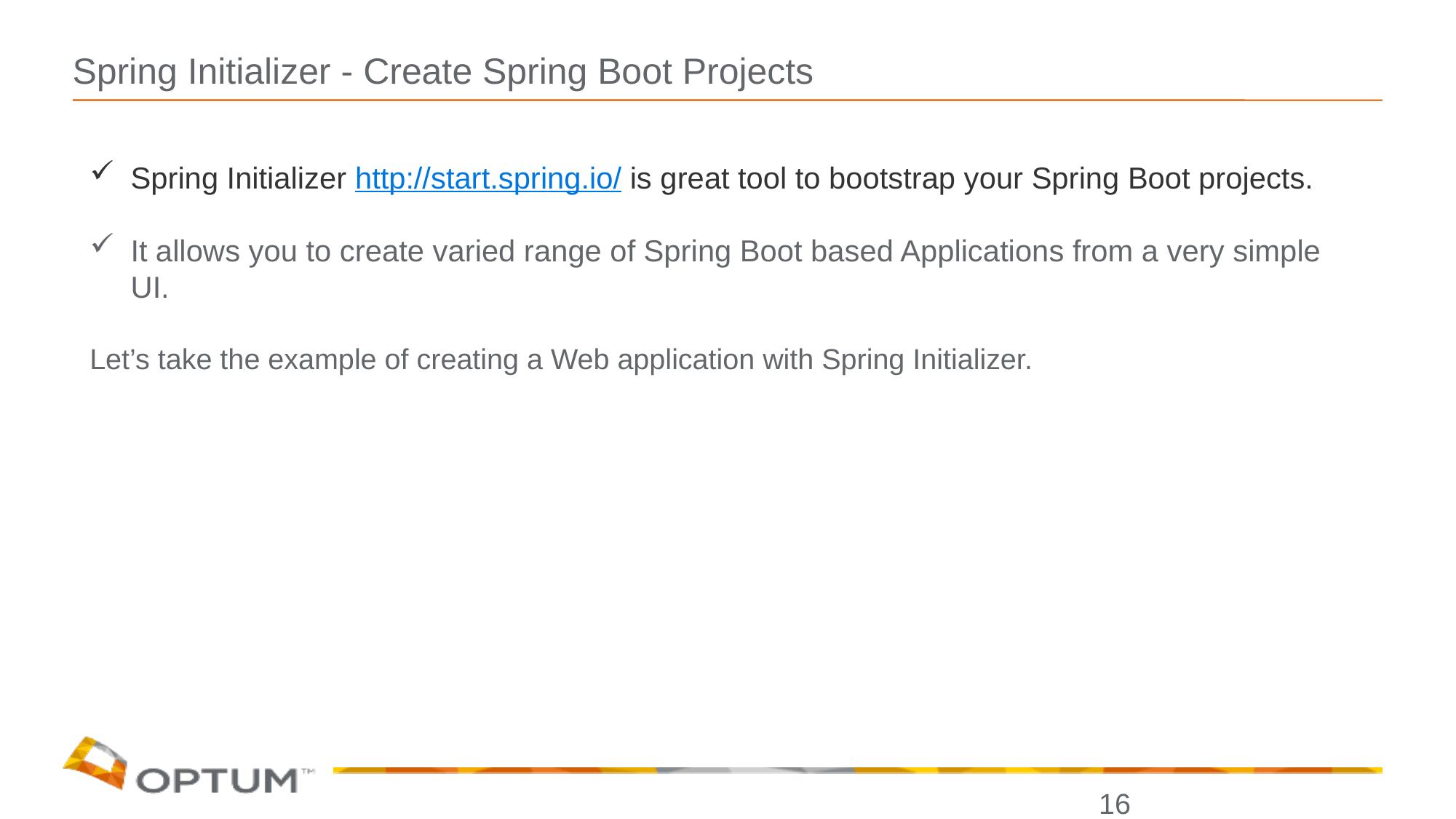

# Spring Initializer - Create Spring Boot Projects
Spring Initializer http://start.spring.io/ is great tool to bootstrap your Spring Boot projects.

It allows you to create varied range of Spring Boot based Applications from a very simple UI.

Let’s take the example of creating a Web application with Spring Initializer.

16